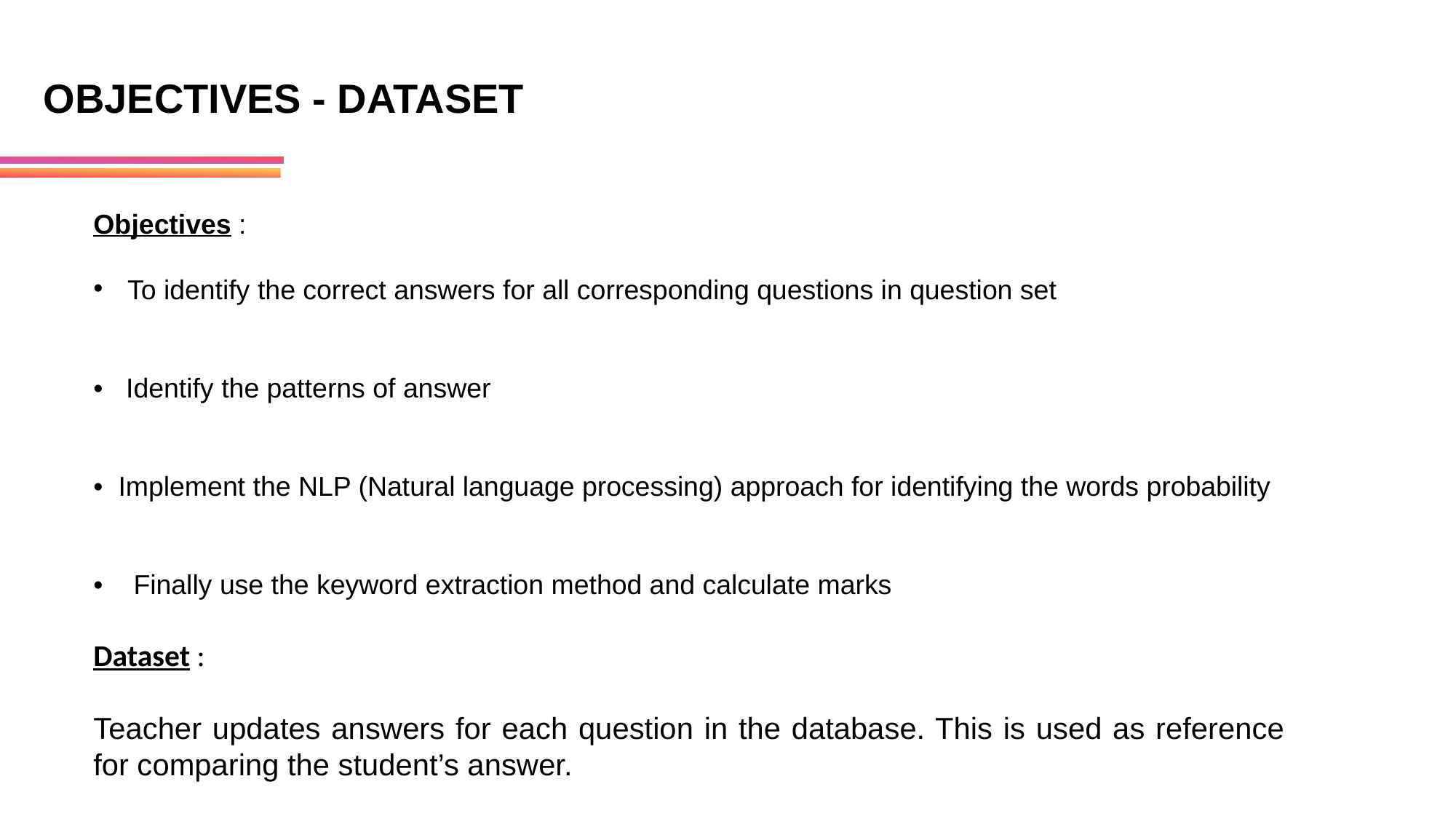

# OBJECTIVES - DATASET

Objectives :

To identify the correct answers for all corresponding questions in question set

•   Identify the patterns of answer

•  Implement the NLP (Natural language processing) approach for identifying the words probability

•    Finally use the keyword extraction method and calculate marks

Dataset :

Teacher updates answers for each question in the database. This is used as reference for comparing the student’s answer.